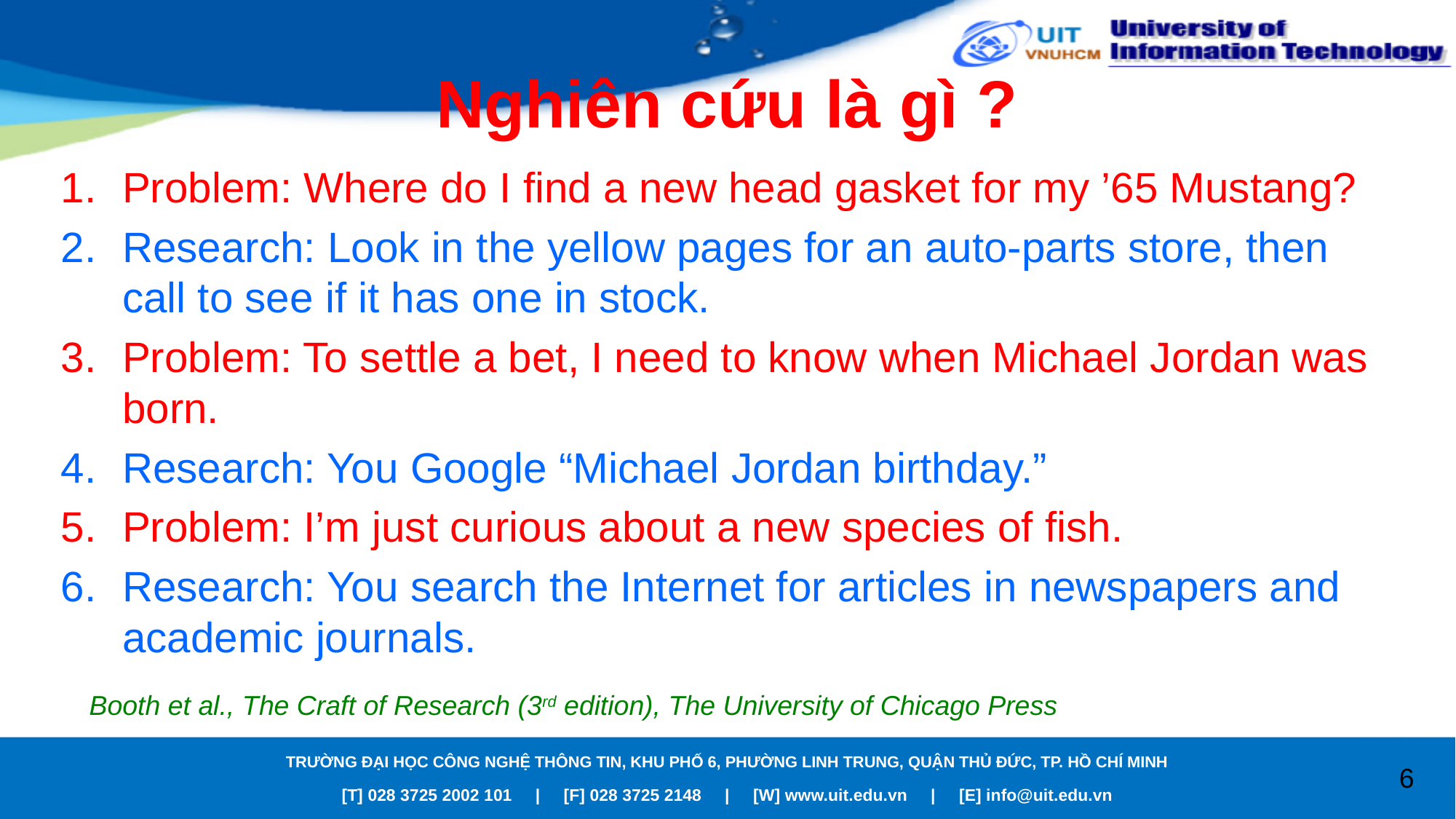

# Nghiên cứu là gì ?
Problem: Where do I find a new head gasket for my ’65 Mustang?
Research: Look in the yellow pages for an auto-parts store, then call to see if it has one in stock.
Problem: To settle a bet, I need to know when Michael Jordan was born.
Research: You Google “Michael Jordan birthday.”
Problem: I’m just curious about a new species of fish.
Research: You search the Internet for articles in newspapers and academic journals.

Booth et al., The Craft of Research (3rd edition), The University of Chicago Press